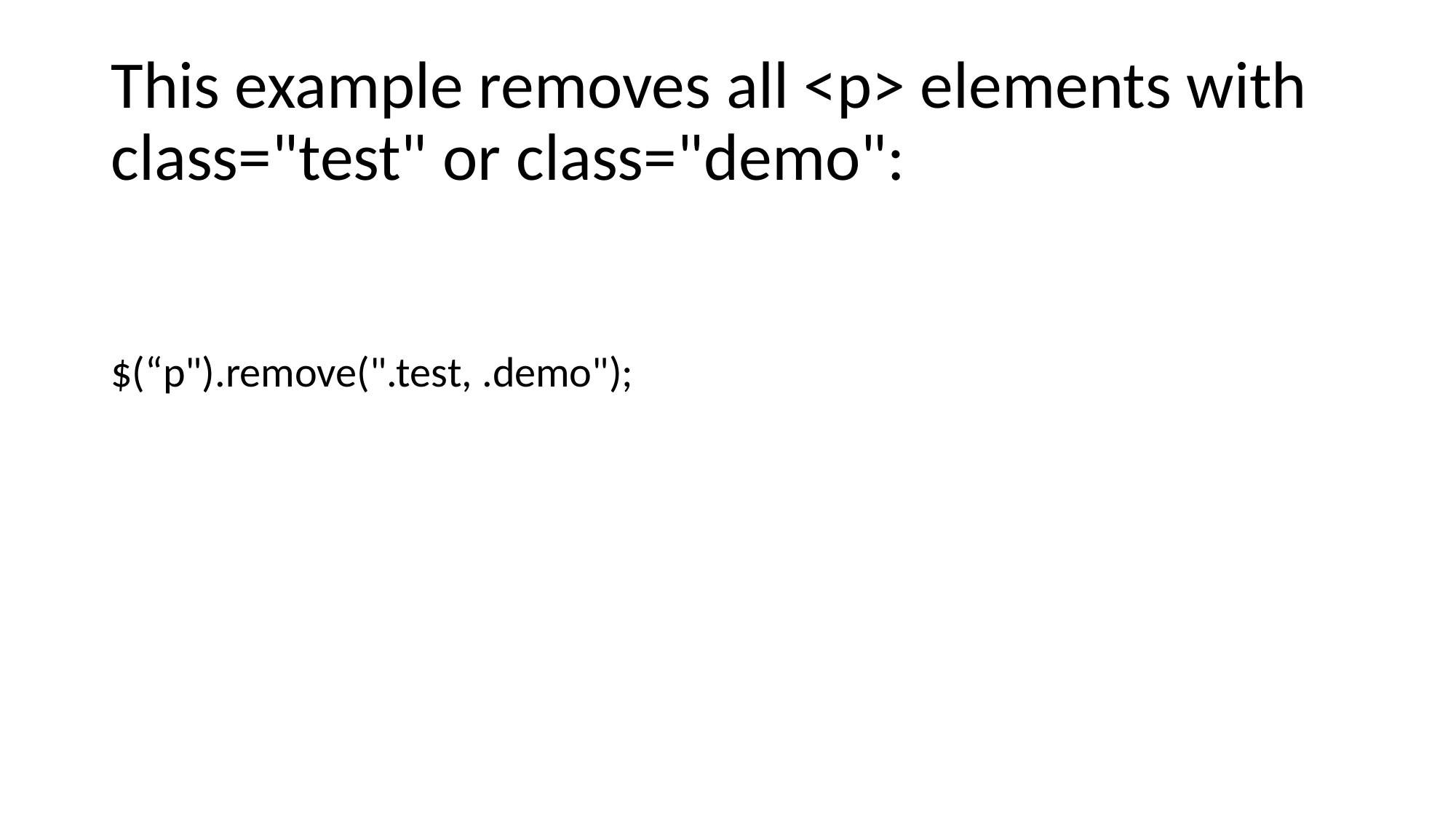

# This example removes all <p> elements with class="test" or class="demo":

$(“p").remove(".test, .demo");